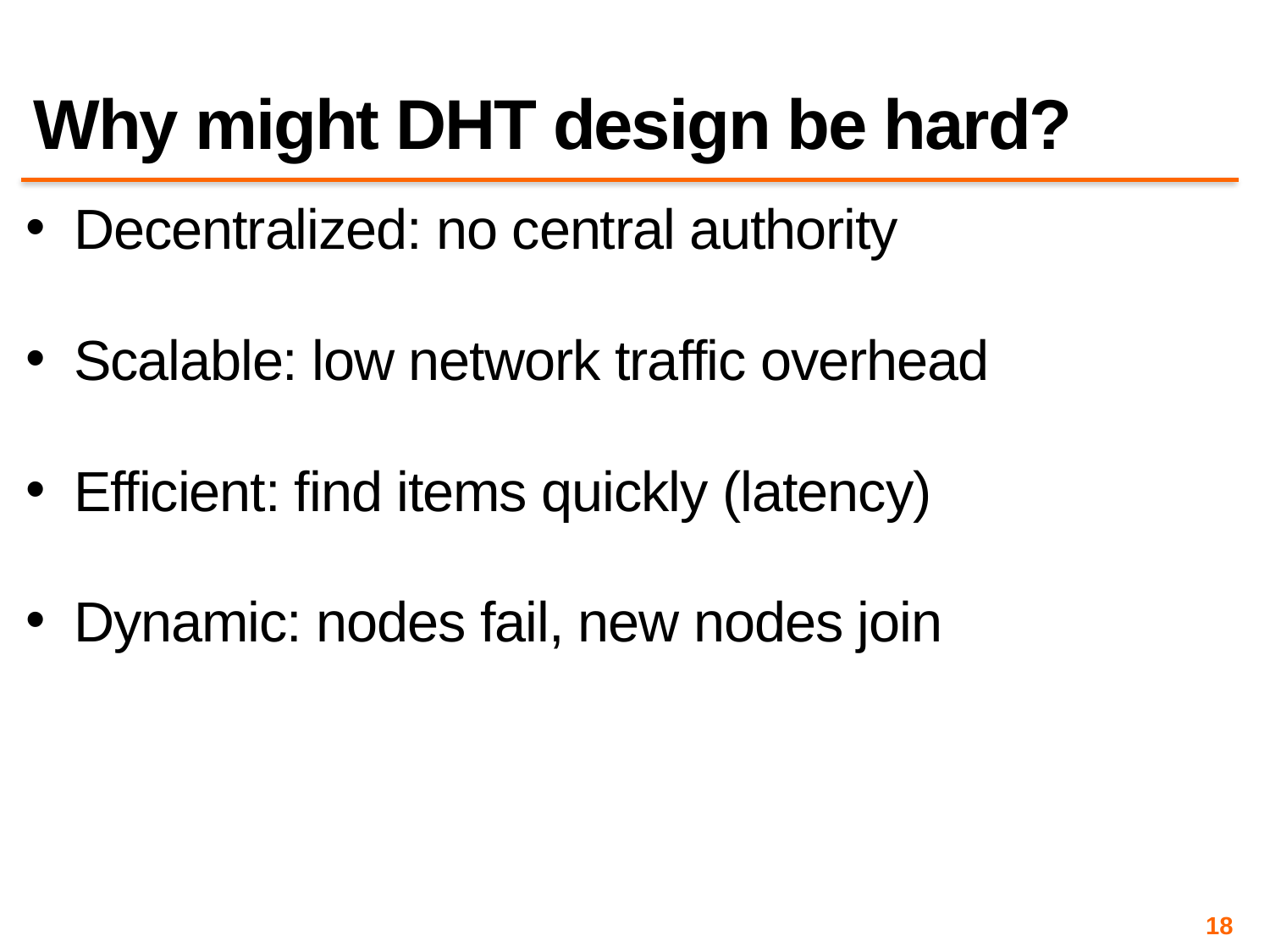

# Why might DHT design be hard?
Decentralized: no central authority

Scalable: low network traffic overhead

Efficient: find items quickly (latency)

Dynamic: nodes fail, new nodes join

18